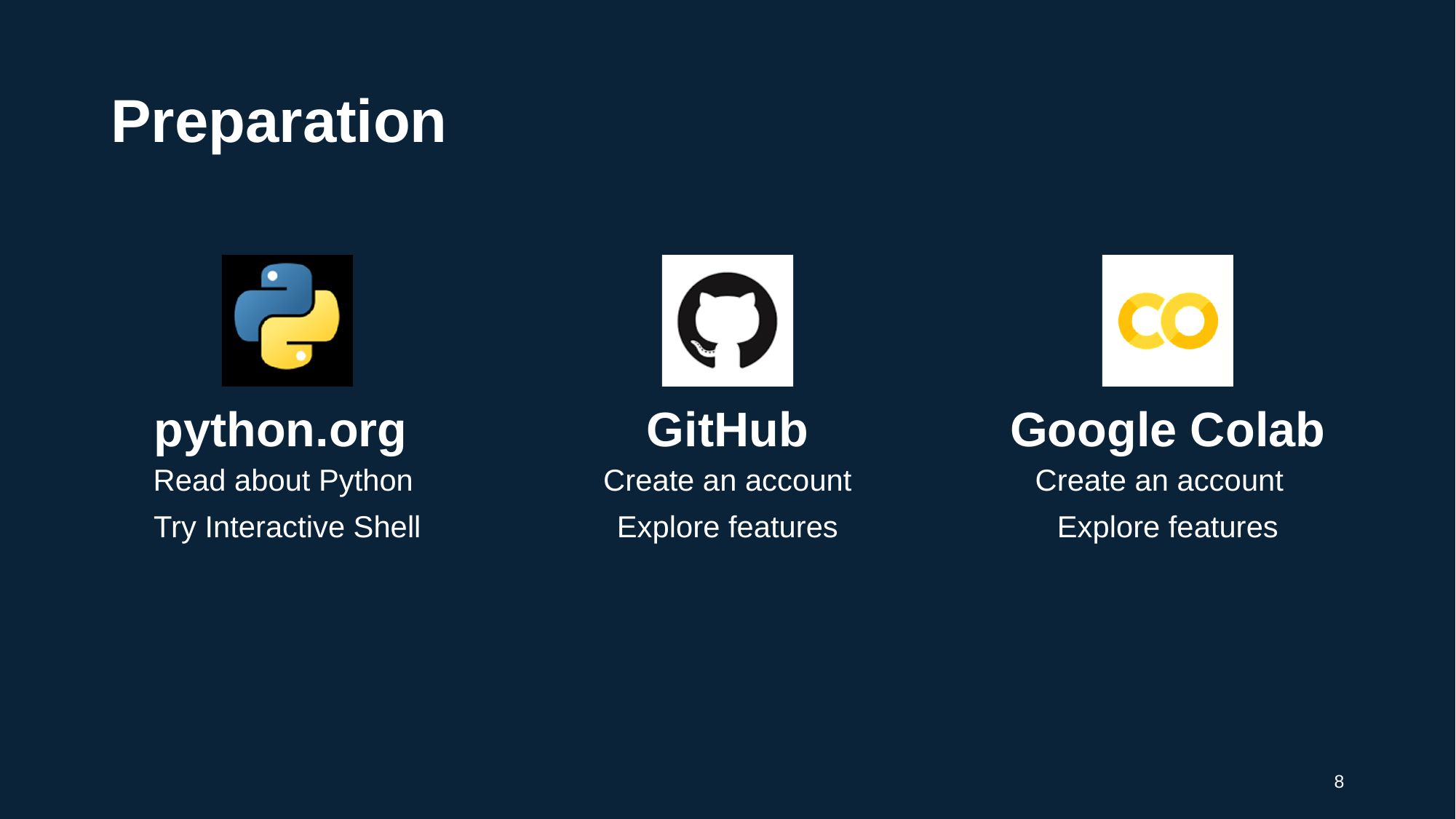

# Preparation
python.org
Read about Python
Try Interactive Shell
GitHub
Create an account
Explore features
Google Colab
Create an account
Explore features
8